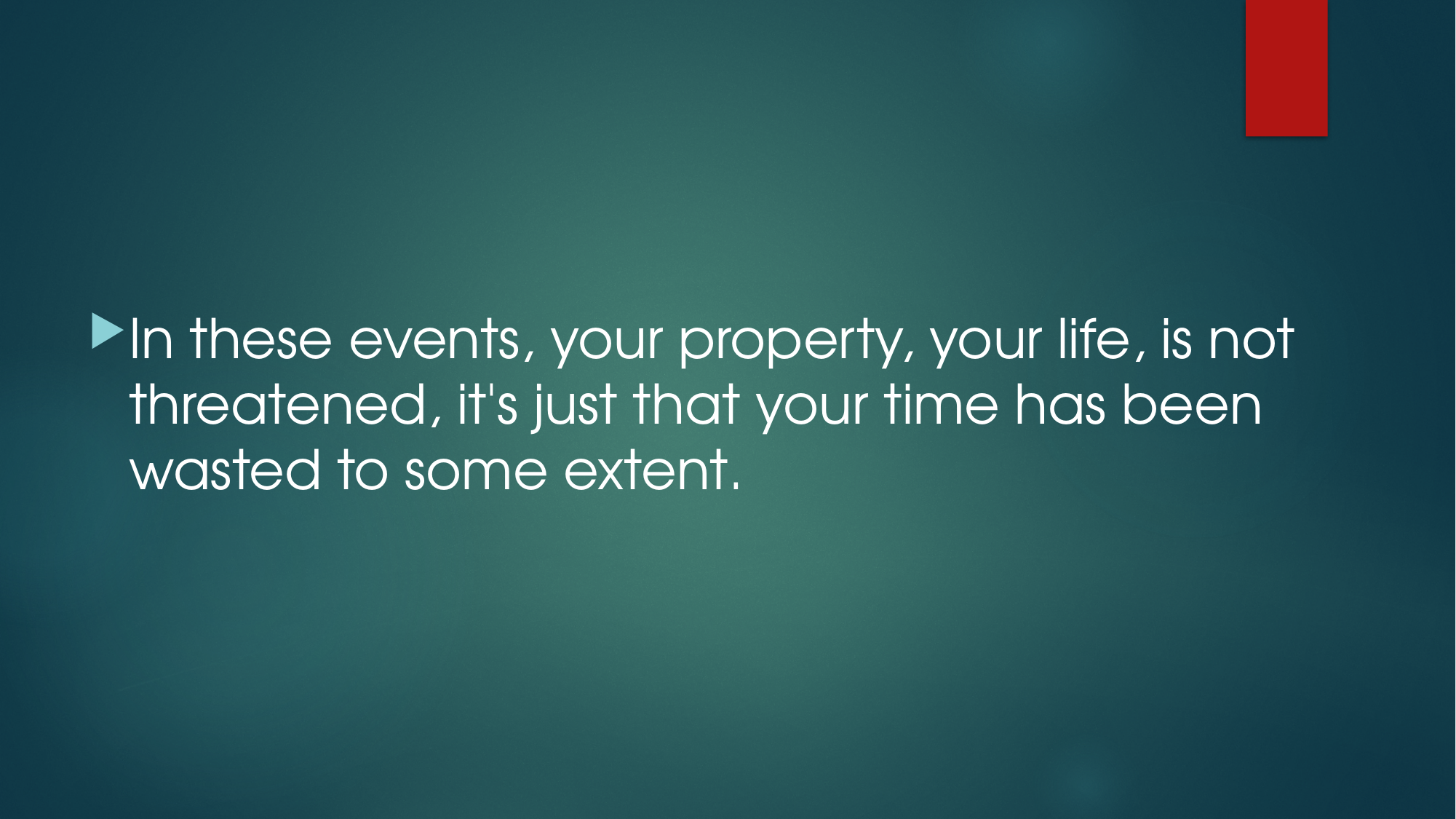

In these events, your property, your life, is not threatened, it's just that your time has been wasted to some extent.